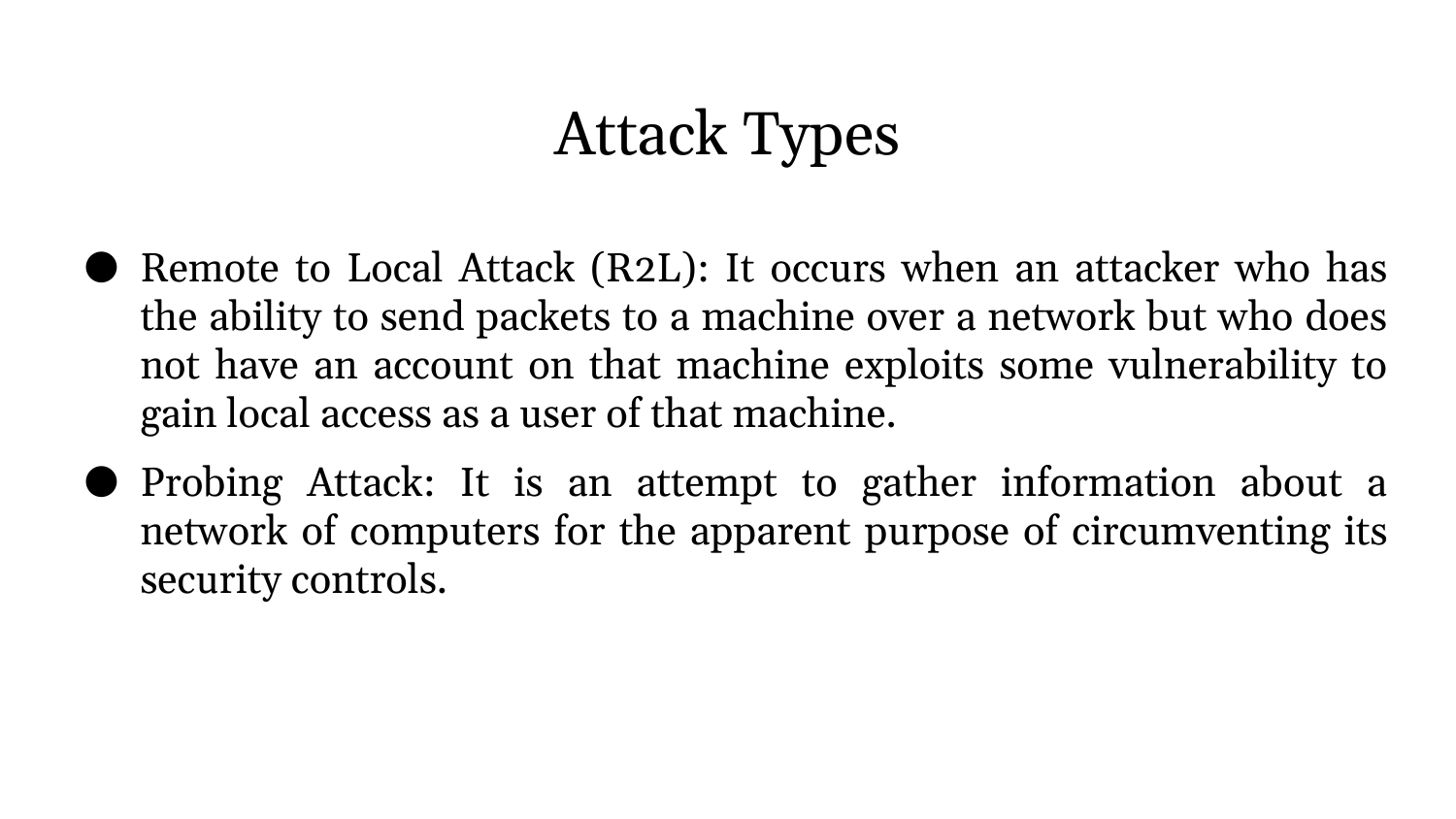

Attack Types

Remote to Local Attack (R2L): It occurs when an attacker who has the ability to send packets to a machine over a network but who does not have an account on that machine exploits some vulnerability to gain local access as a user of that machine.
Probing Attack: It is an attempt to gather information about a network of computers for the apparent purpose of circumventing its security controls.